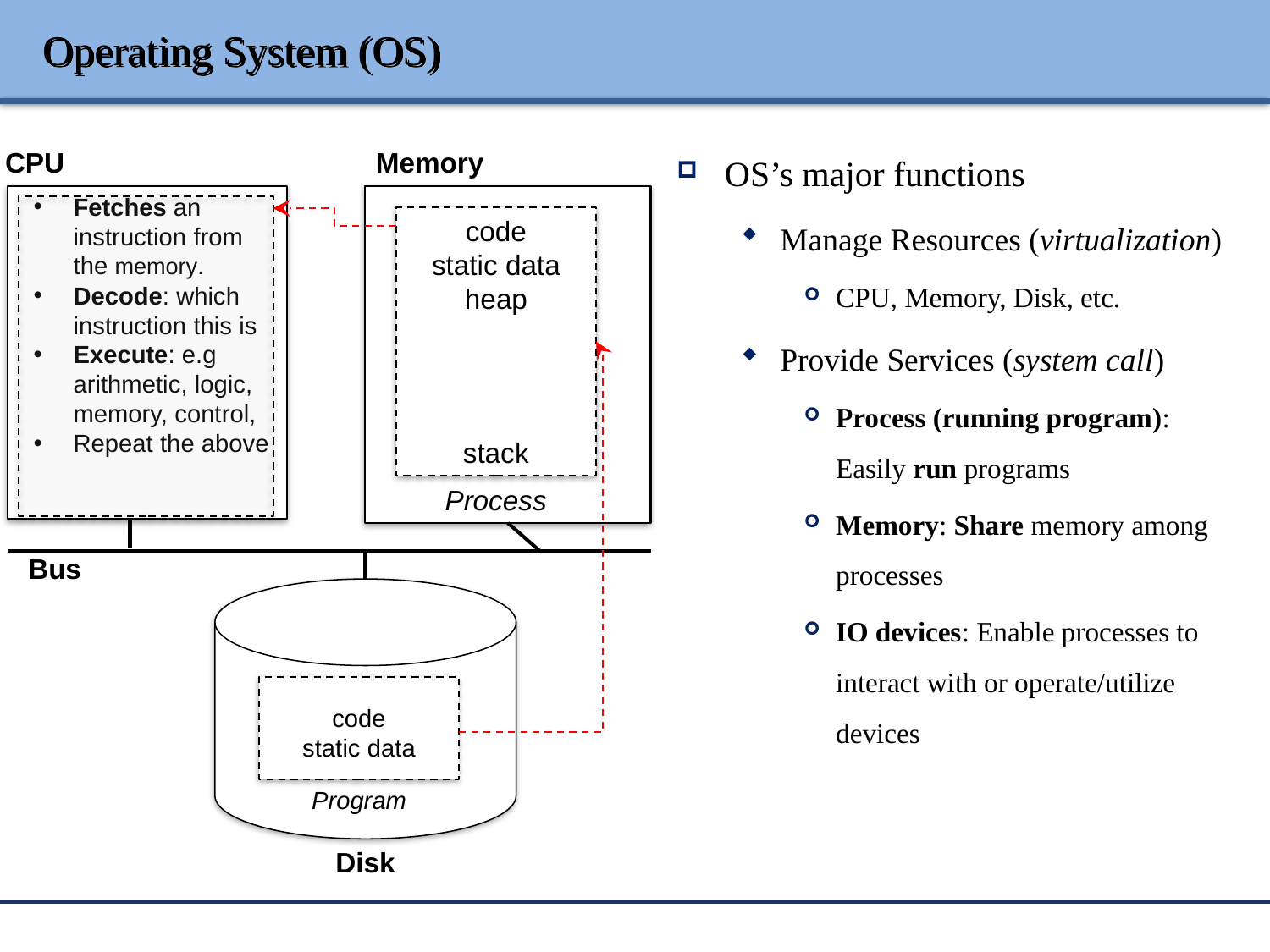

# Operating System (OS)
OS’s major functions
Manage Resources (virtualization)
CPU, Memory, Disk, etc.
Provide Services (system call)
Process (running program): Easily run programs
Memory: Share memory among processes
IO devices: Enable processes to interact with or operate/utilize devices
CPU
Memory
Fetches an instruction from the memory.
Decode: which instruction this is
Execute: e.g arithmetic, logic, memory, control,
Repeat the above

code
static data
heap
stack
Process

code
static data
Program
Disk
Bus